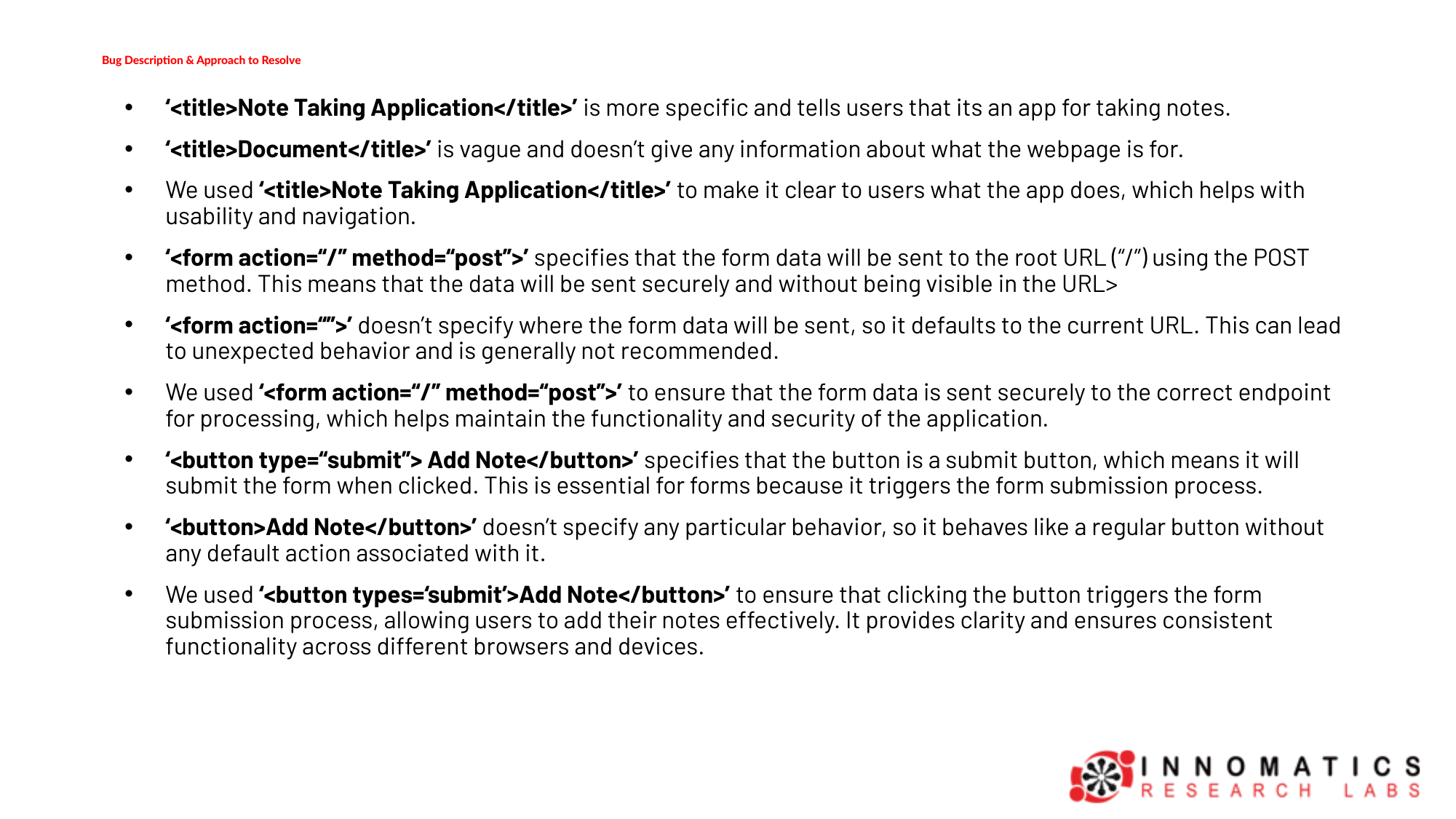

# Bug Description & Approach to Resolve
‘<title>Note Taking Application</title>’ is more specific and tells users that its an app for taking notes.
‘<title>Document</title>’ is vague and doesn’t give any information about what the webpage is for.
We used ‘<title>Note Taking Application</title>’ to make it clear to users what the app does, which helps with usability and navigation.
‘<form action=“/” method=“post”>’ specifies that the form data will be sent to the root URL (“/”) using the POST method. This means that the data will be sent securely and without being visible in the URL>
‘<form action=“”>’ doesn’t specify where the form data will be sent, so it defaults to the current URL. This can lead to unexpected behavior and is generally not recommended.
We used ‘<form action=“/” method=“post”>’ to ensure that the form data is sent securely to the correct endpoint for processing, which helps maintain the functionality and security of the application.
‘<button type=“submit”> Add Note</button>’ specifies that the button is a submit button, which means it will submit the form when clicked. This is essential for forms because it triggers the form submission process.
‘<button>Add Note</button>’ doesn’t specify any particular behavior, so it behaves like a regular button without any default action associated with it.
We used ‘<button types=‘submit’>Add Note</button>’ to ensure that clicking the button triggers the form submission process, allowing users to add their notes effectively. It provides clarity and ensures consistent functionality across different browsers and devices.